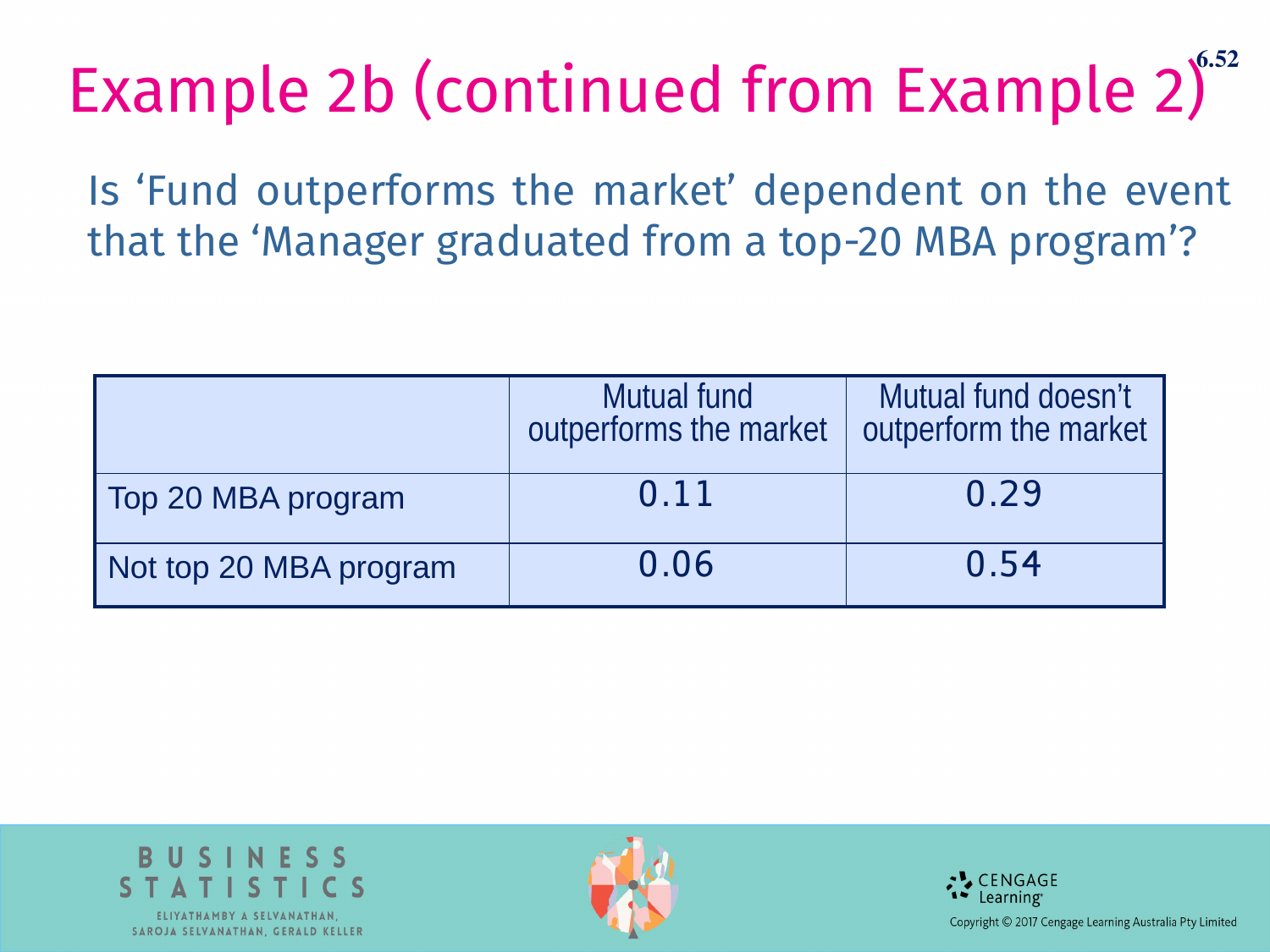

6.52
# Example 2b (continued from Example 2)
Is ‘Fund outperforms the market’ dependent on the event that the ‘Manager graduated from a top-20 MBA program’?
|  | Mutual fund outperforms the market | Mutual fund doesn’t outperform the market |
| --- | --- | --- |
| Top 20 MBA program | 0.11 | 0.29 |
| Not top 20 MBA program | 0.06 | 0.54 |